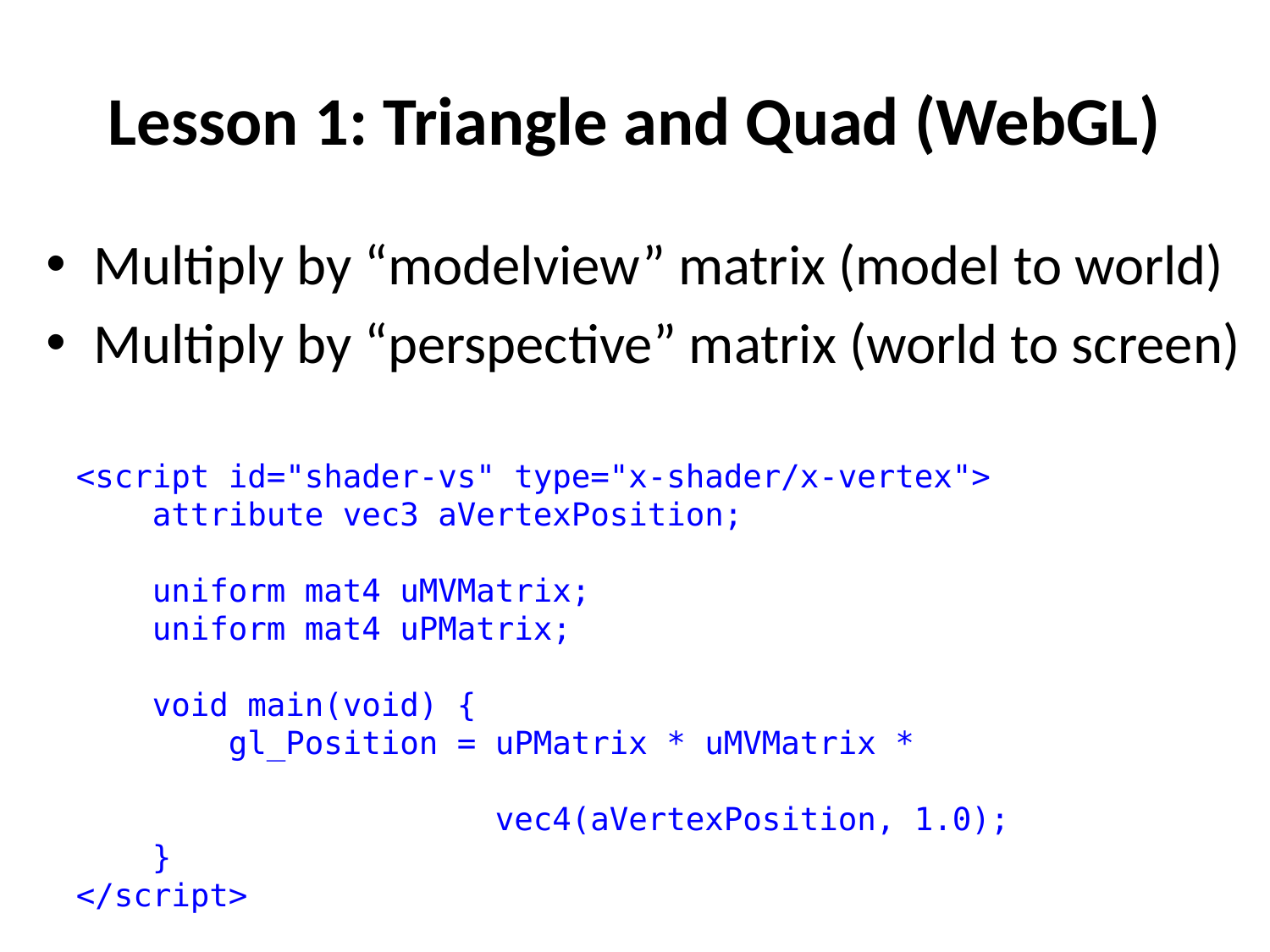

# Lesson 1: Triangle and Quad (WebGL)
Multiply by “modelview” matrix (model to world)
Multiply by “perspective” matrix (world to screen)

<script id="shader-vs" type="x-shader/x-vertex">
    attribute vec3 aVertexPosition;

    uniform mat4 uMVMatrix;
    uniform mat4 uPMatrix;

    void main(void) {
        gl_Position = uPMatrix * uMVMatrix *
                      vec4(aVertexPosition, 1.0);
    }
</script>